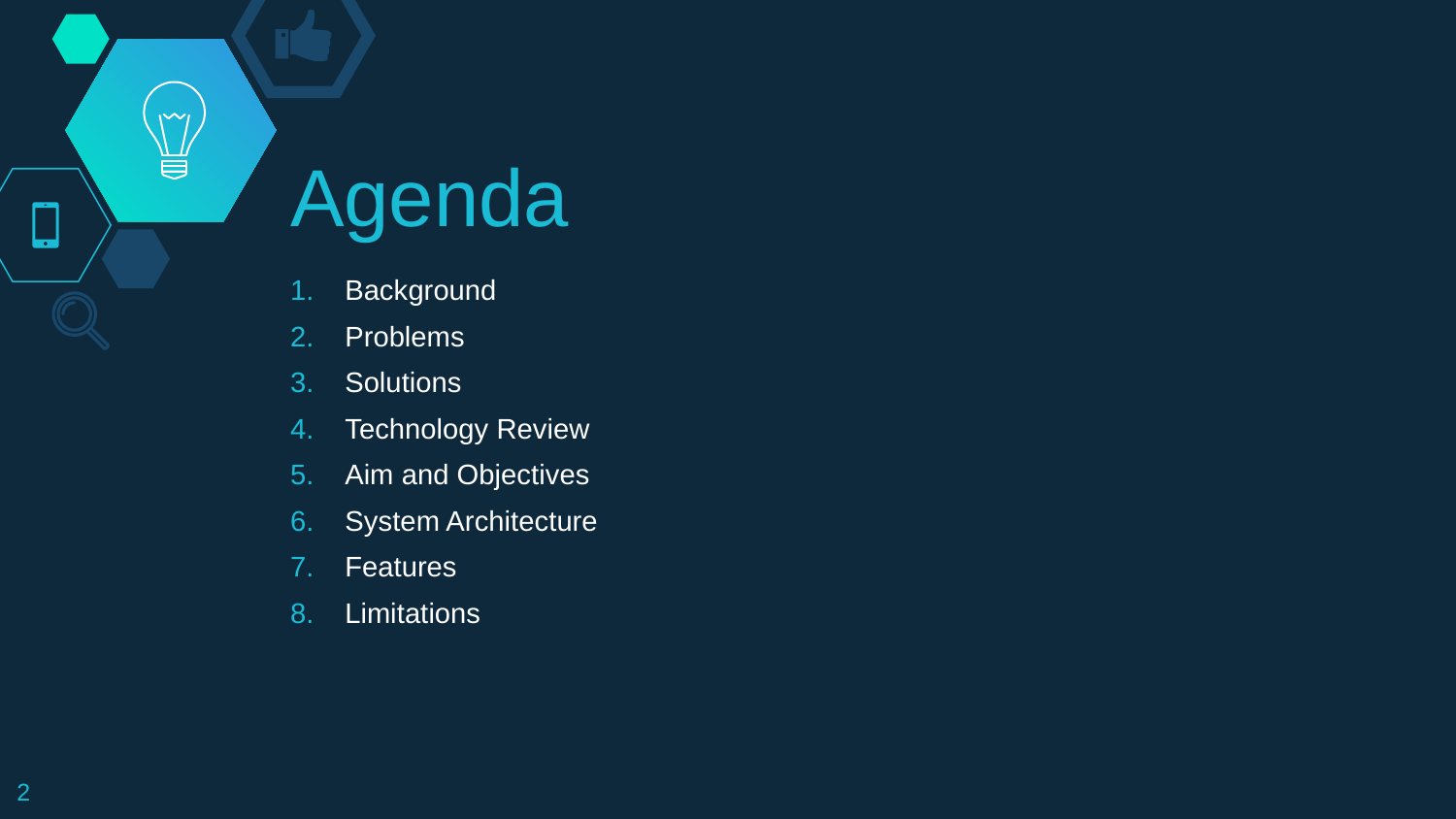

# Agenda
Background
Problems
Solutions
Technology Review
Aim and Objectives
System Architecture
Features
Limitations

2